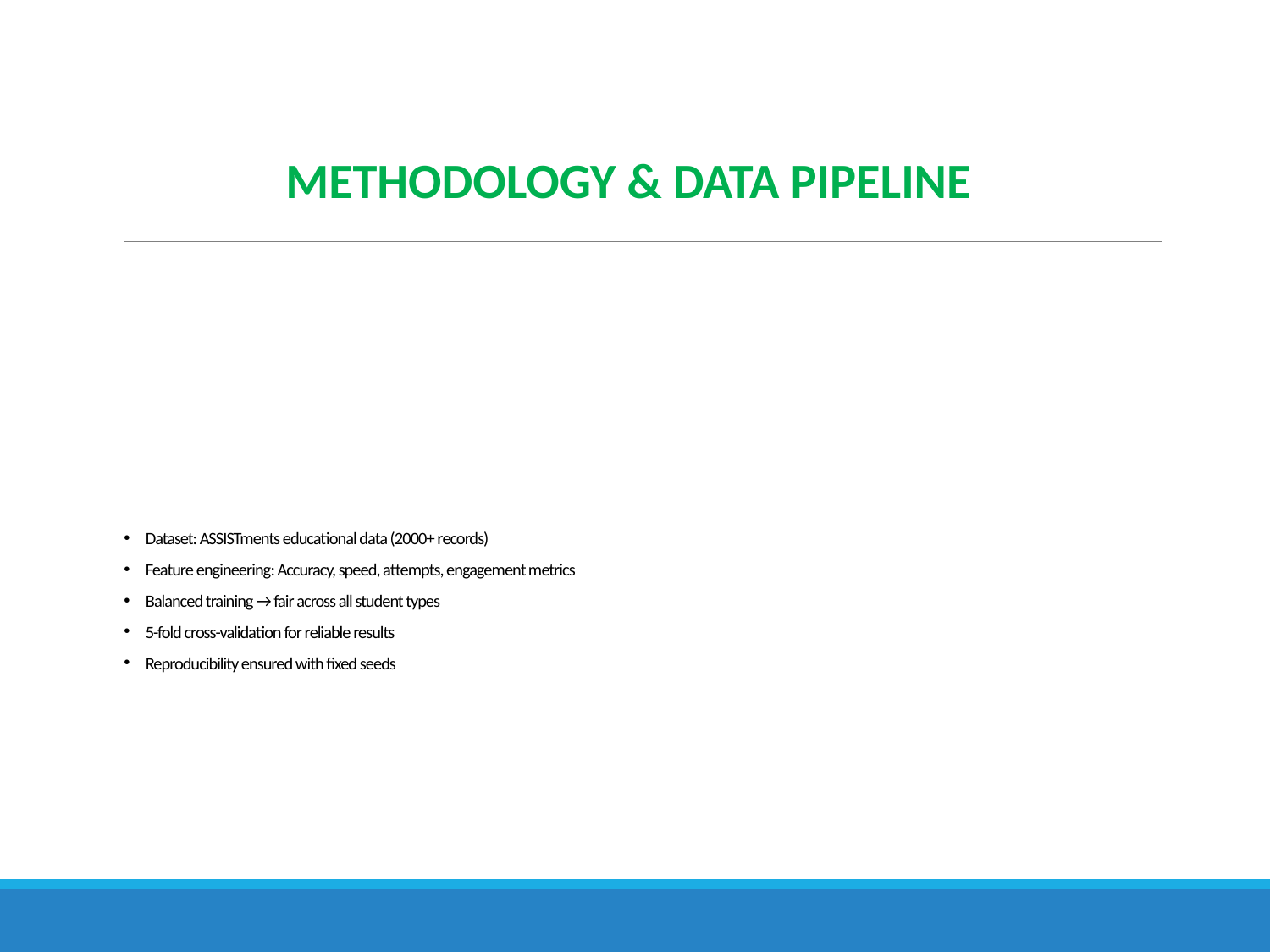

METHODOLOGY & DATA PIPELINE
# Dataset: ASSISTments educational data (2000+ records)
Feature engineering: Accuracy, speed, attempts, engagement metrics
Balanced training → fair across all student types
5-fold cross-validation for reliable results
Reproducibility ensured with fixed seeds